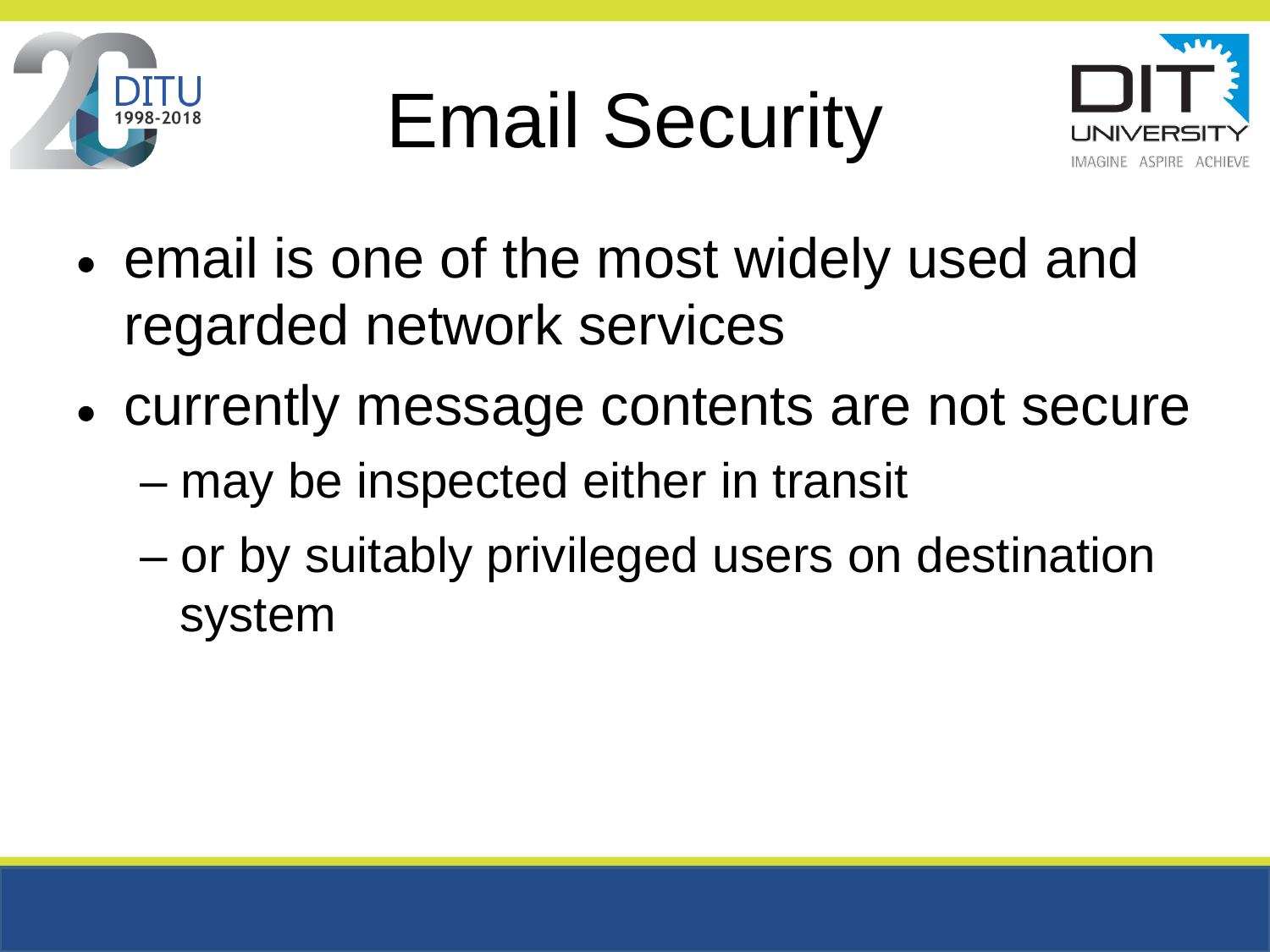

Email Security
email is one of the most widely used and
regarded network services
currently message contents are not secure
– may be inspected either in transit
– or by suitably privileged users on destination system
•
•